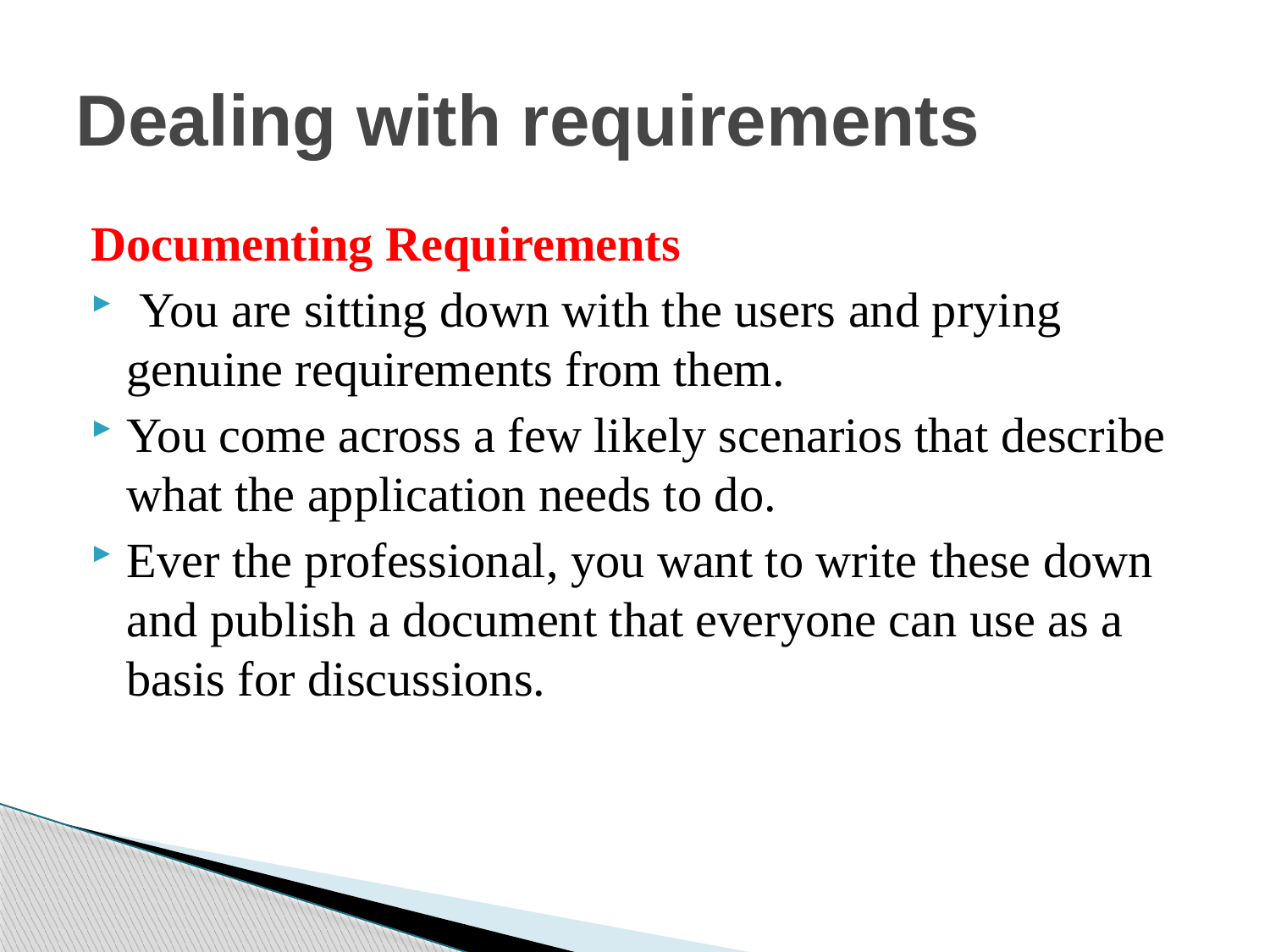

# Dealing with requirements
Documenting Requirements
 You are sitting down with the users and prying genuine requirements from them.
You come across a few likely scenarios that describe what the application needs to do.
Ever the professional, you want to write these down and publish a document that everyone can use as a basis for discussions.